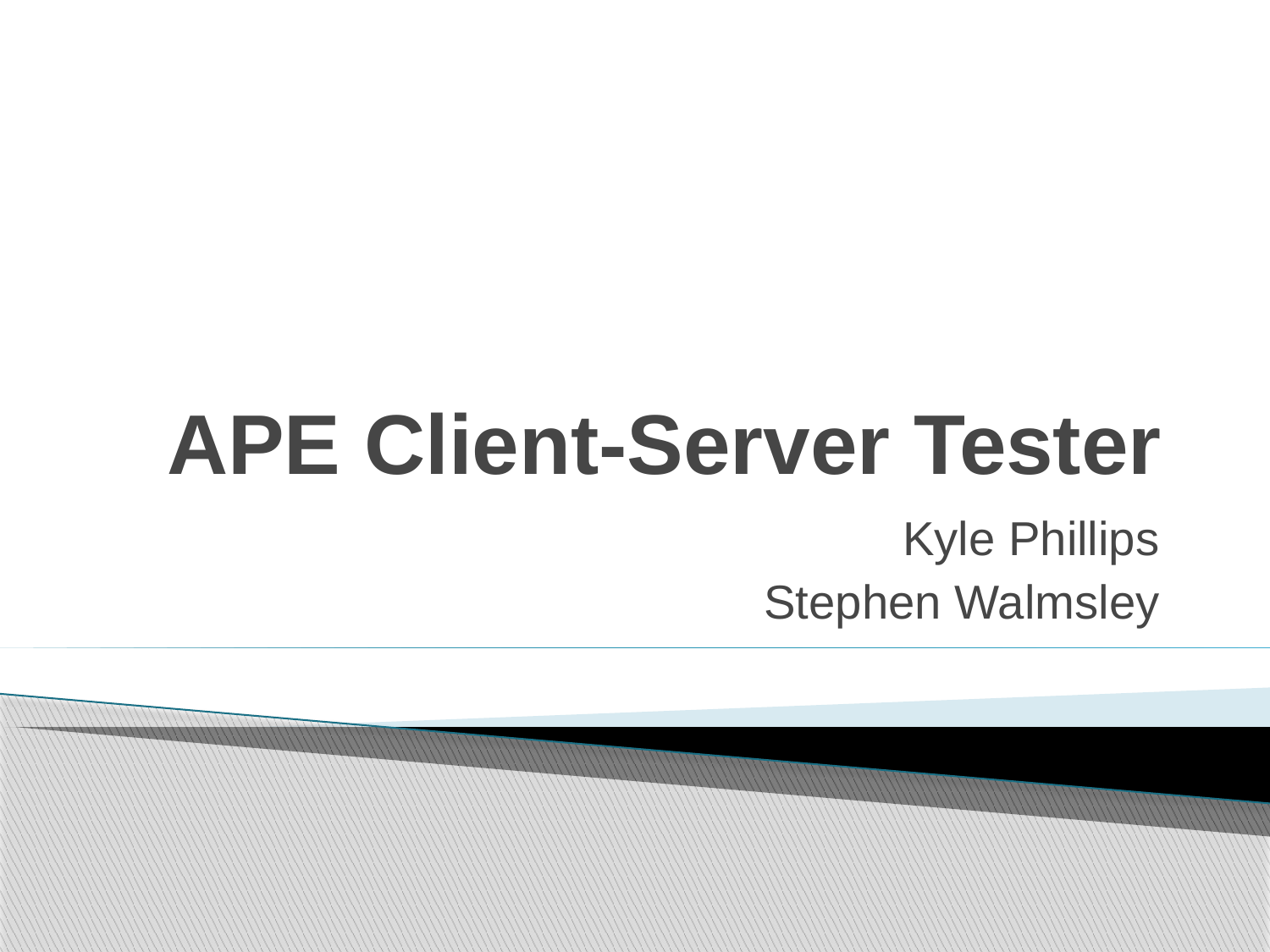

# APE Client-Server Tester
Kyle Phillips
Stephen Walmsley